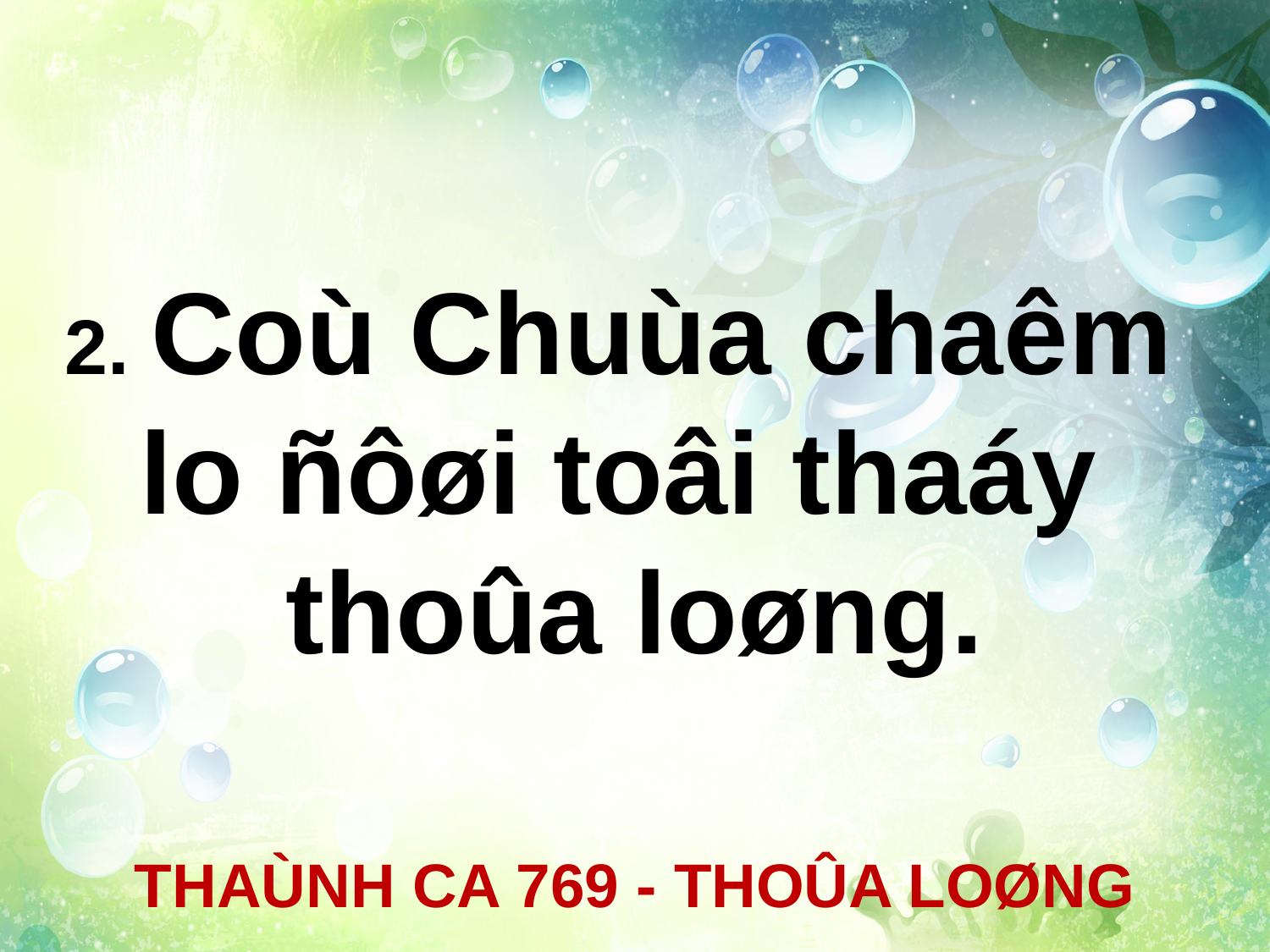

2. Coù Chuùa chaêm
lo ñôøi toâi thaáy
thoûa loøng.
THAÙNH CA 769 - THOÛA LOØNG